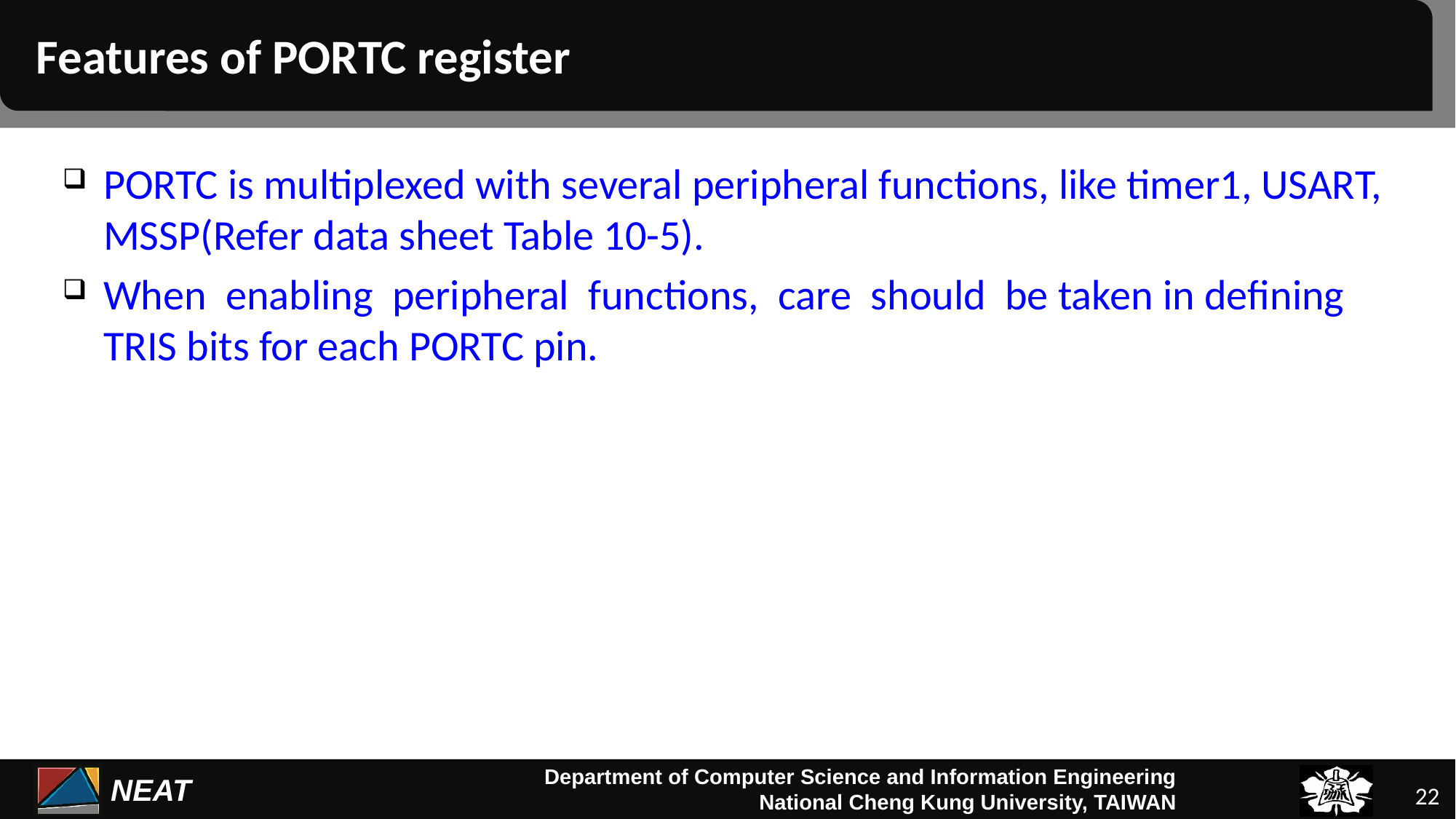

# Features of PORTC register
PORTC is multiplexed with several peripheral functions, like timer1, USART, MSSP(Refer data sheet Table 10-5).
When  enabling  peripheral  functions,  care  should  be taken in defining TRIS bits for each PORTC pin.